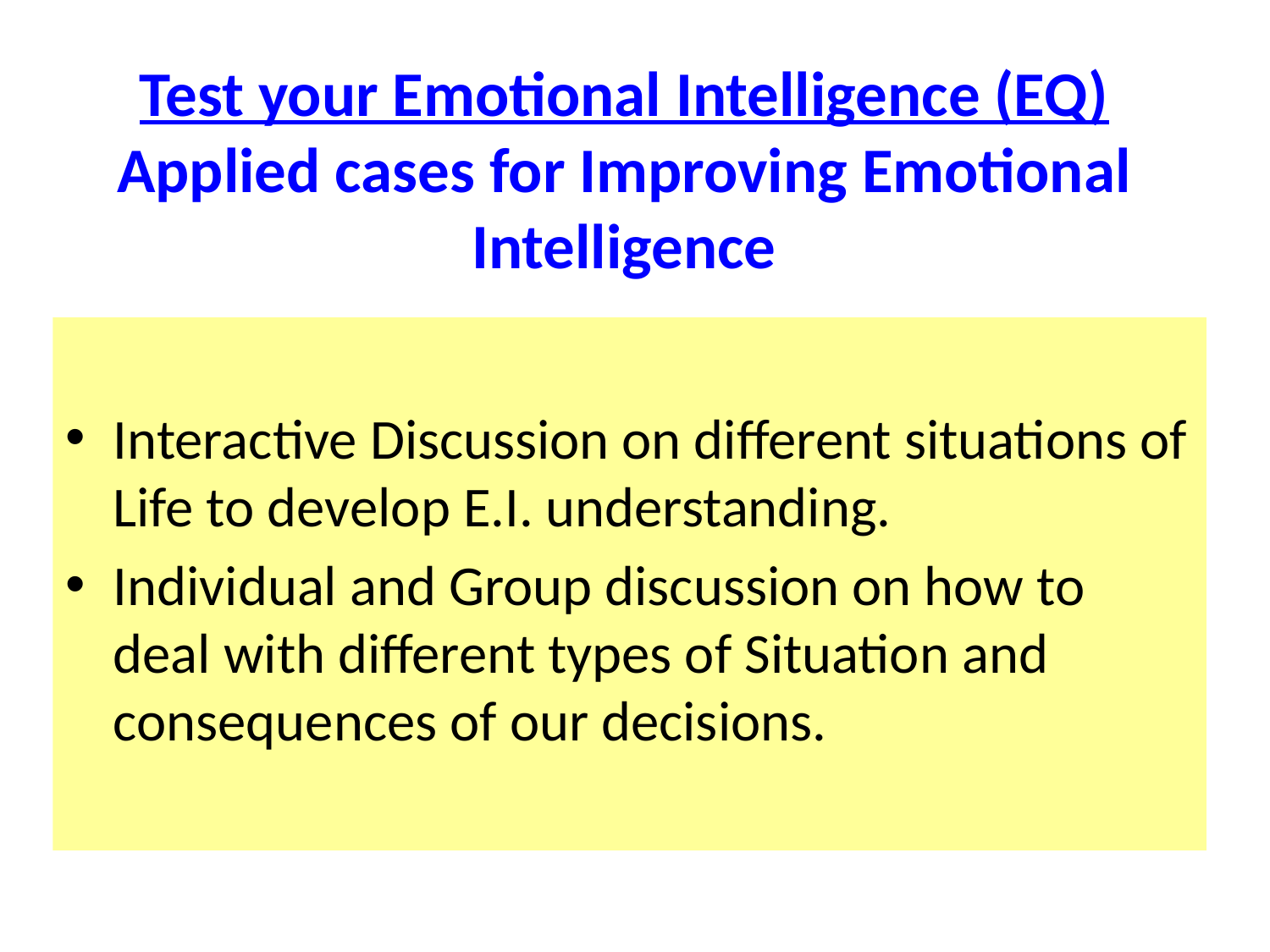

# Test your Emotional Intelligence (EQ) Applied cases for Improving Emotional Intelligence

Interactive Discussion on different situations of Life to develop E.I. understanding.
Individual and Group discussion on how to deal with different types of Situation and consequences of our decisions.